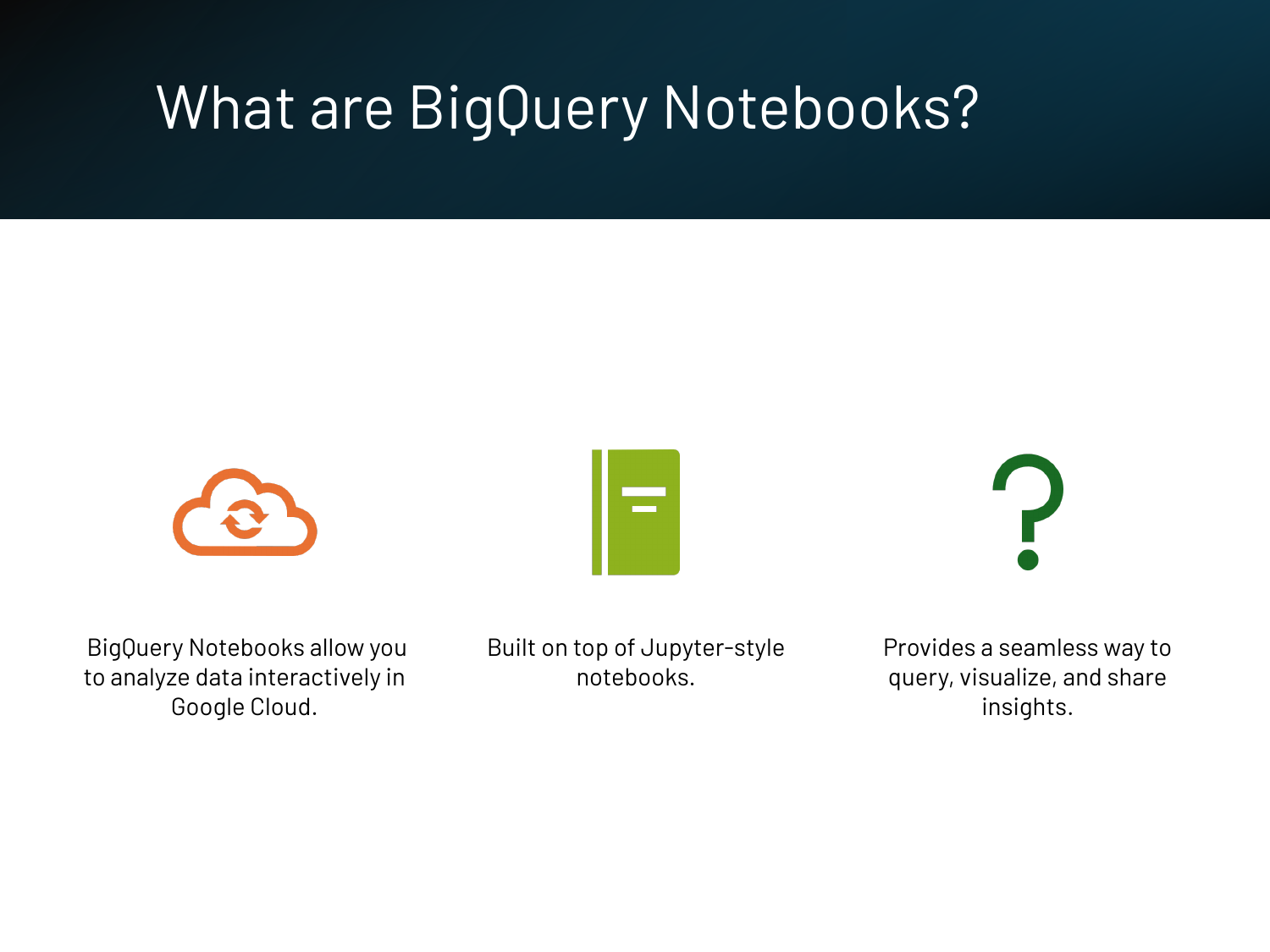

# What are BigQuery Notebooks?
 BigQuery Notebooks allow you to analyze data interactively in Google Cloud.
Built on top of Jupyter-style notebooks.
Provides a seamless way to query, visualize, and share insights.